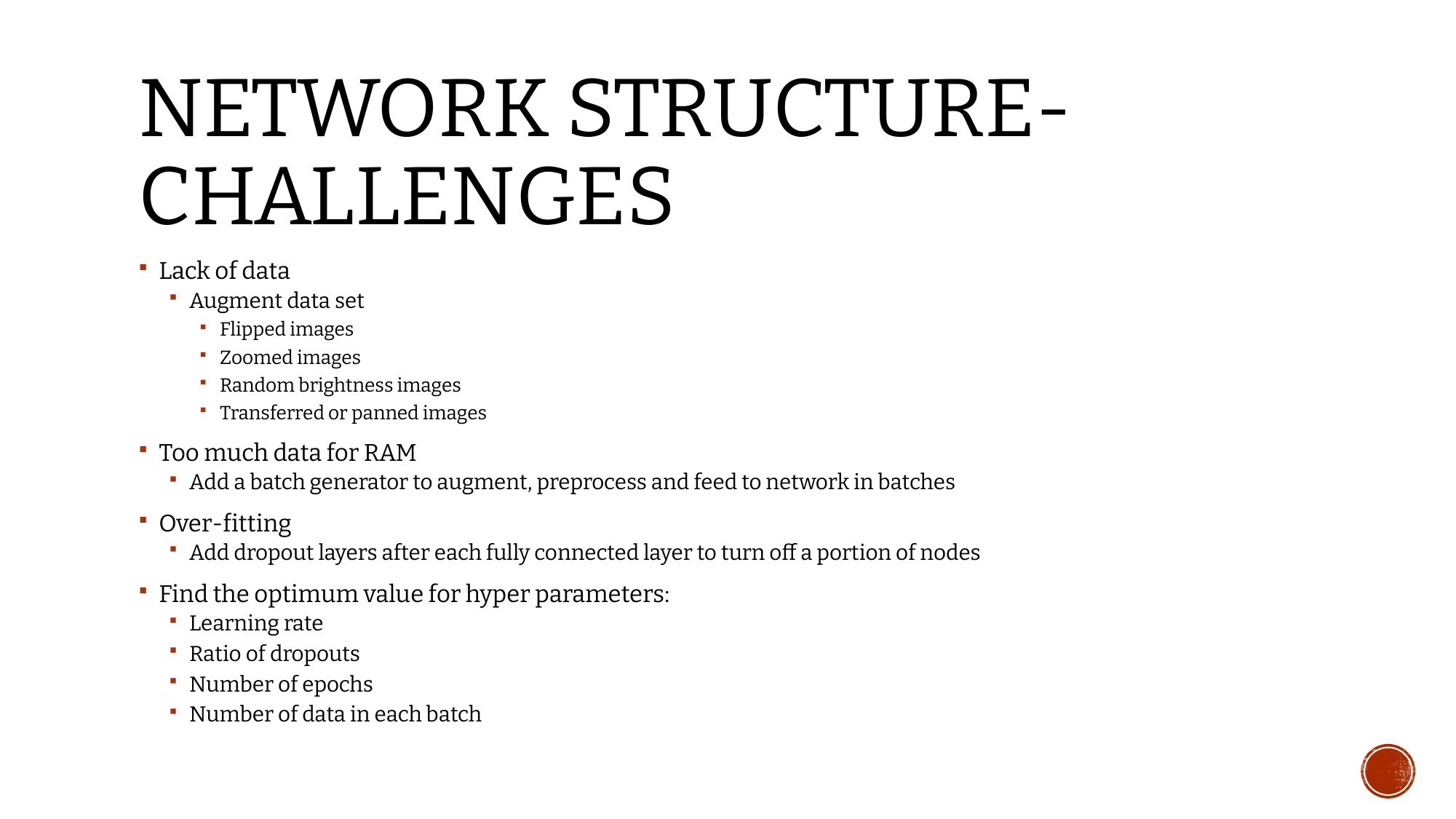

# Network structure-challenges
Lack of data
Augment data set
Flipped images
Zoomed images
Random brightness images
Transferred or panned images
Too much data for RAM
Add a batch generator to augment, preprocess and feed to network in batches
Over-fitting
Add dropout layers after each fully connected layer to turn off a portion of nodes
Find the optimum value for hyper parameters:
Learning rate
Ratio of dropouts
Number of epochs
Number of data in each batch